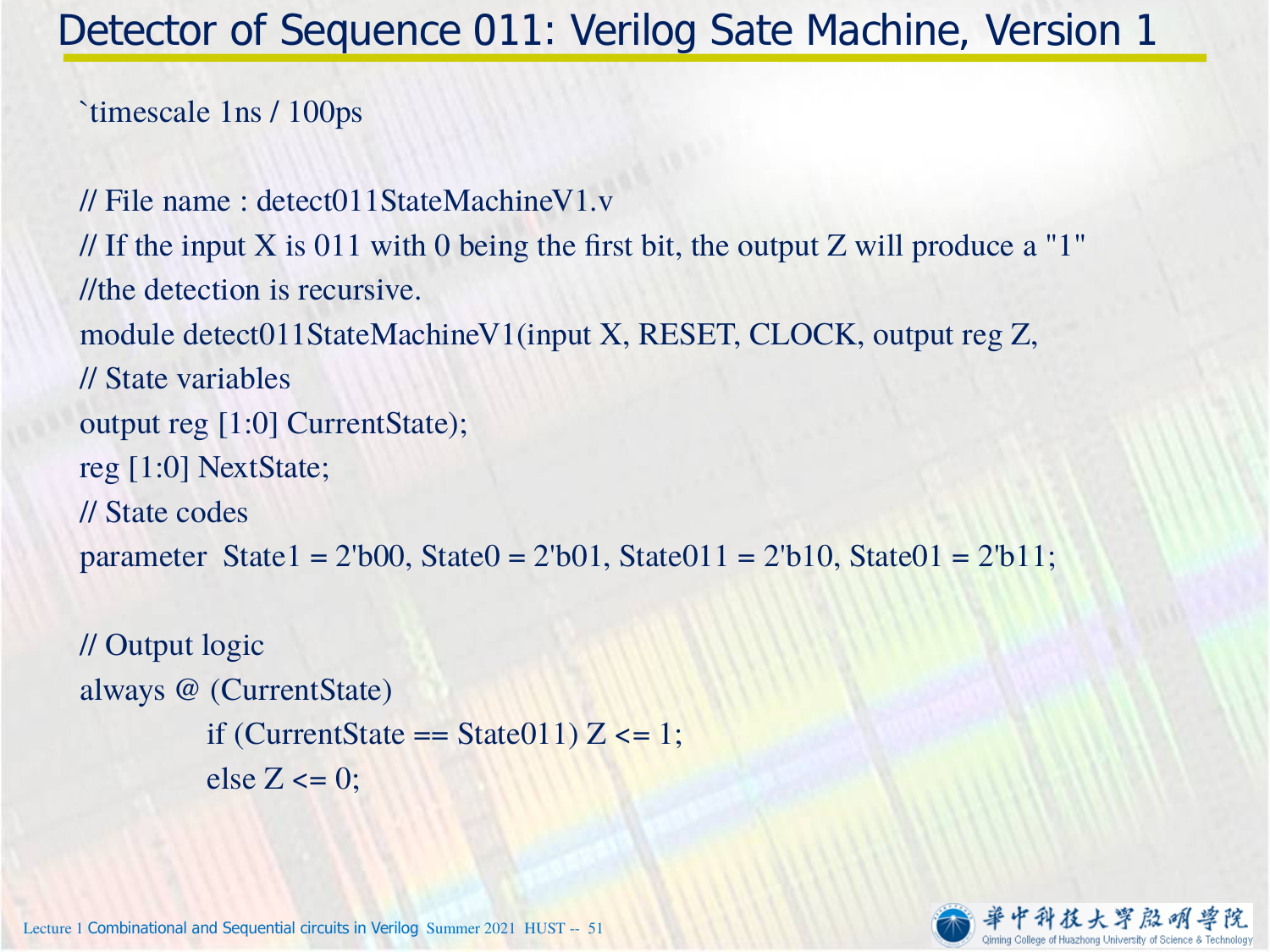

# Detector of Sequence 011: Verilog Sate Machine, Version 1
`timescale 1ns / 100ps

// File name : detect011StateMachineV1.v
// If the input X is 011 with 0 being the first bit, the output Z will produce a "1"
//the detection is recursive.
module detect011StateMachineV1(input X, RESET, CLOCK, output reg Z,
// State variables
output reg [1:0] CurrentState);
reg [1:0] NextState;
// State codes
parameter  State1 = 2'b00, State0 = 2'b01, State011 = 2'b10, State01 = 2'b11;

// Output logic
always @ (CurrentState)
	if (CurrentState == State011) Z <= 1;
	else Z <= 0;